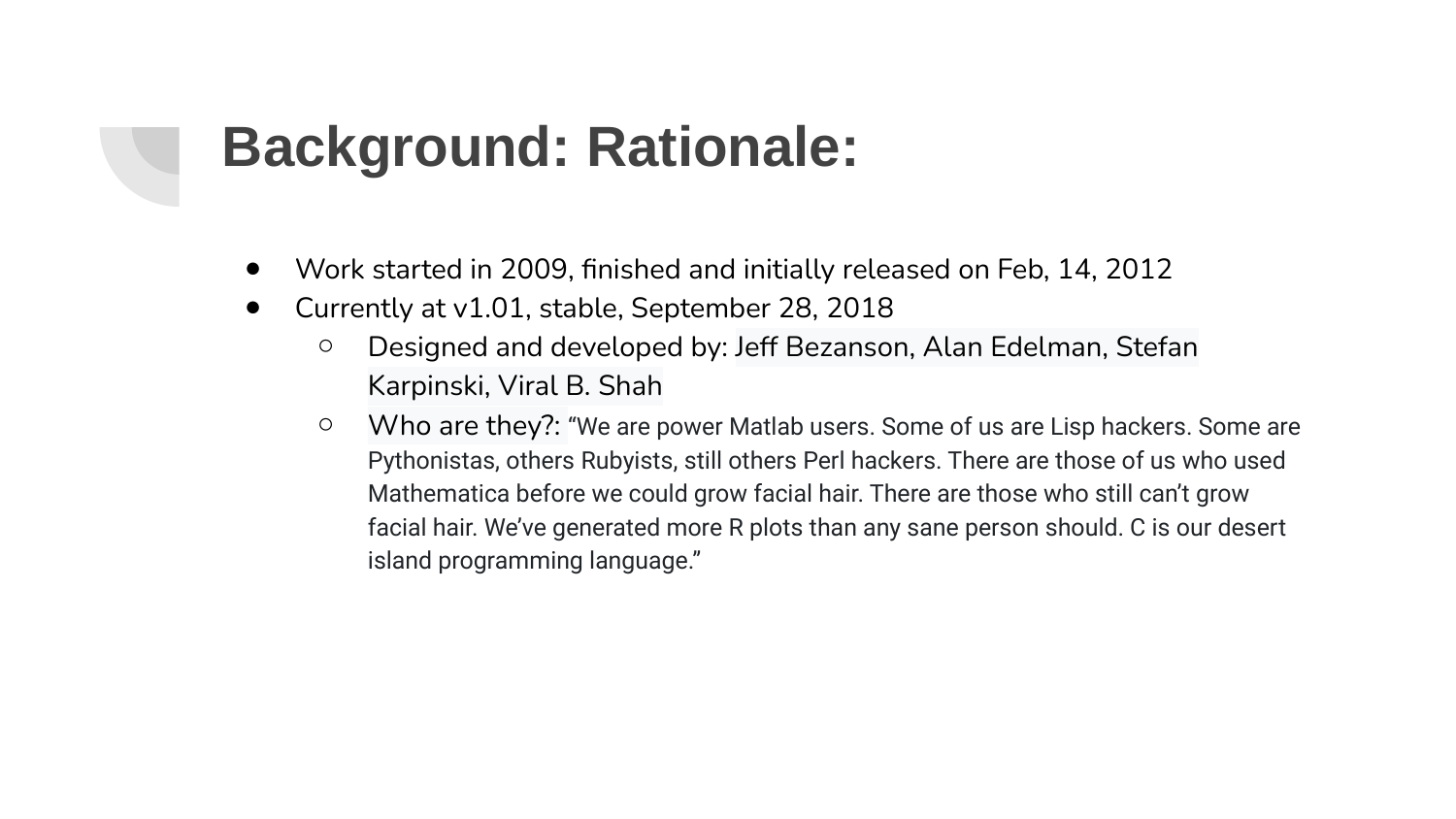

# Background: Rationale:
Work started in 2009, finished and initially released on Feb, 14, 2012
Currently at v1.01, stable, September 28, 2018
Designed and developed by: Jeff Bezanson, Alan Edelman, Stefan Karpinski, Viral B. Shah
Who are they?: “We are power Matlab users. Some of us are Lisp hackers. Some are Pythonistas, others Rubyists, still others Perl hackers. There are those of us who used Mathematica before we could grow facial hair. There are those who still can’t grow facial hair. We’ve generated more R plots than any sane person should. C is our desert island programming language.”